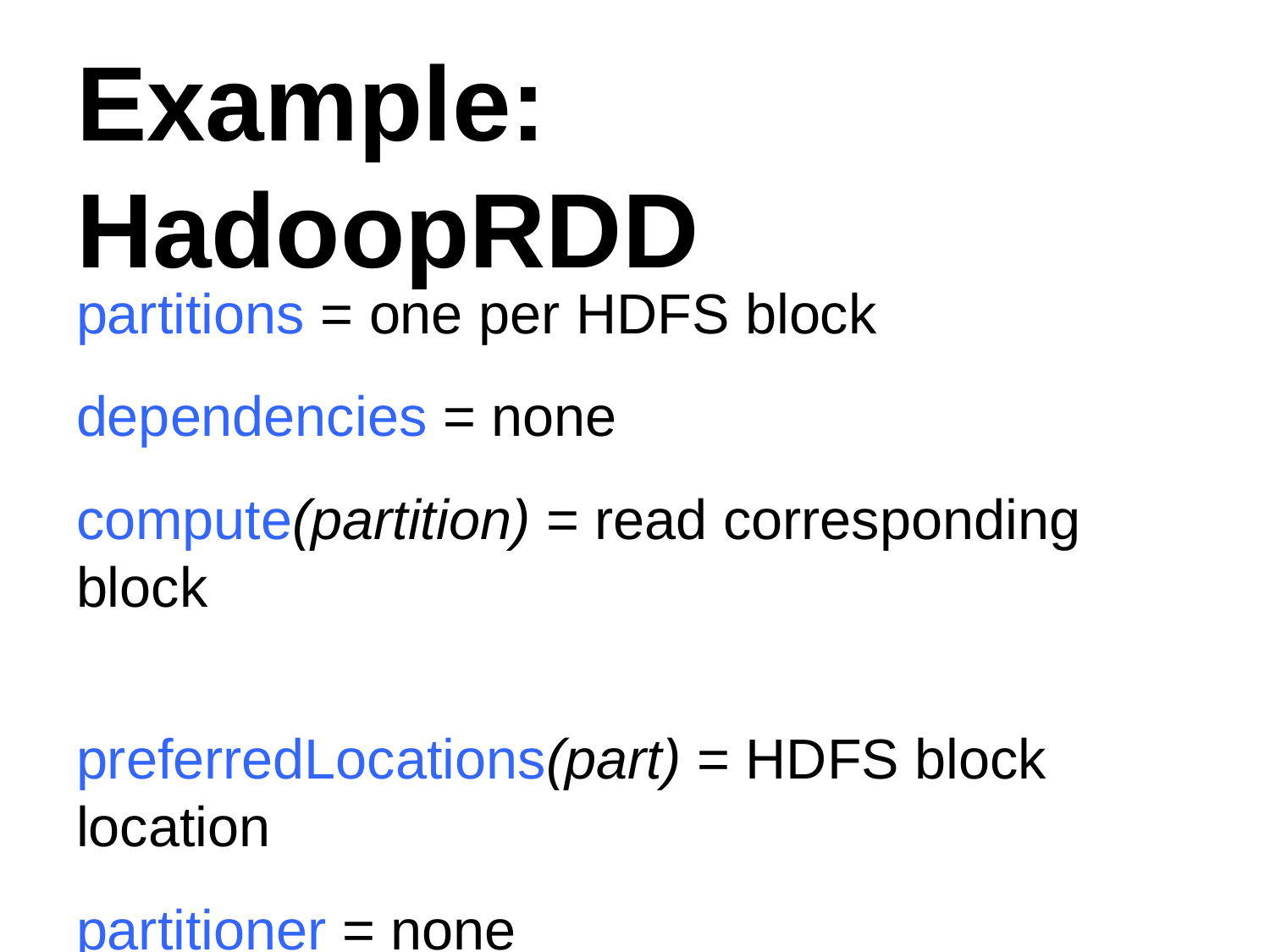

# Example: HadoopRDD
partitions = one per HDFS block
dependencies = none
compute(partition) = read corresponding block

preferredLocations(part) = HDFS block location
partitioner = none